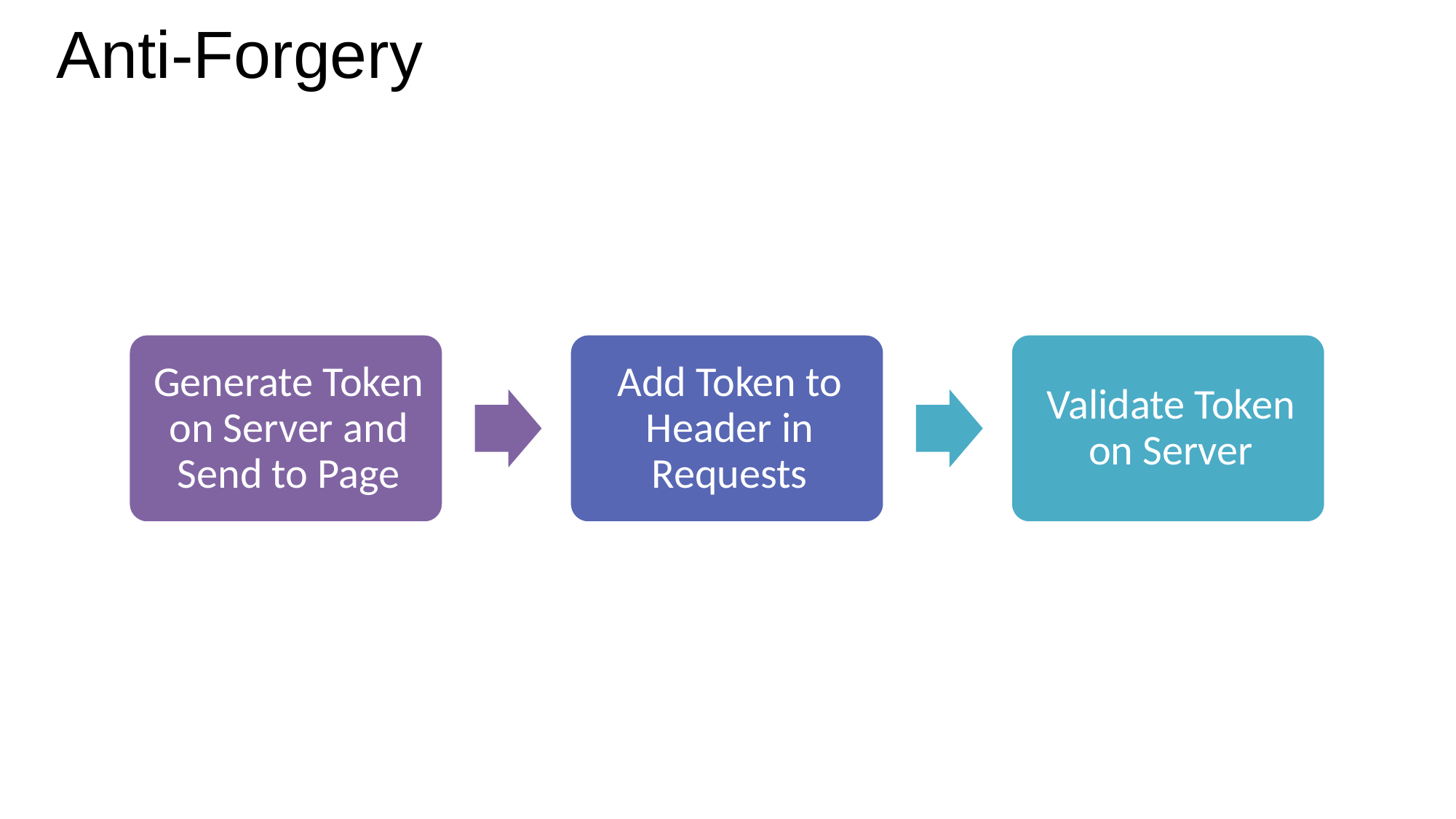

# Anti-Forgery
Generate Token on Server and Send to Page

Add Token to Header in Requests

Validate Token on Server